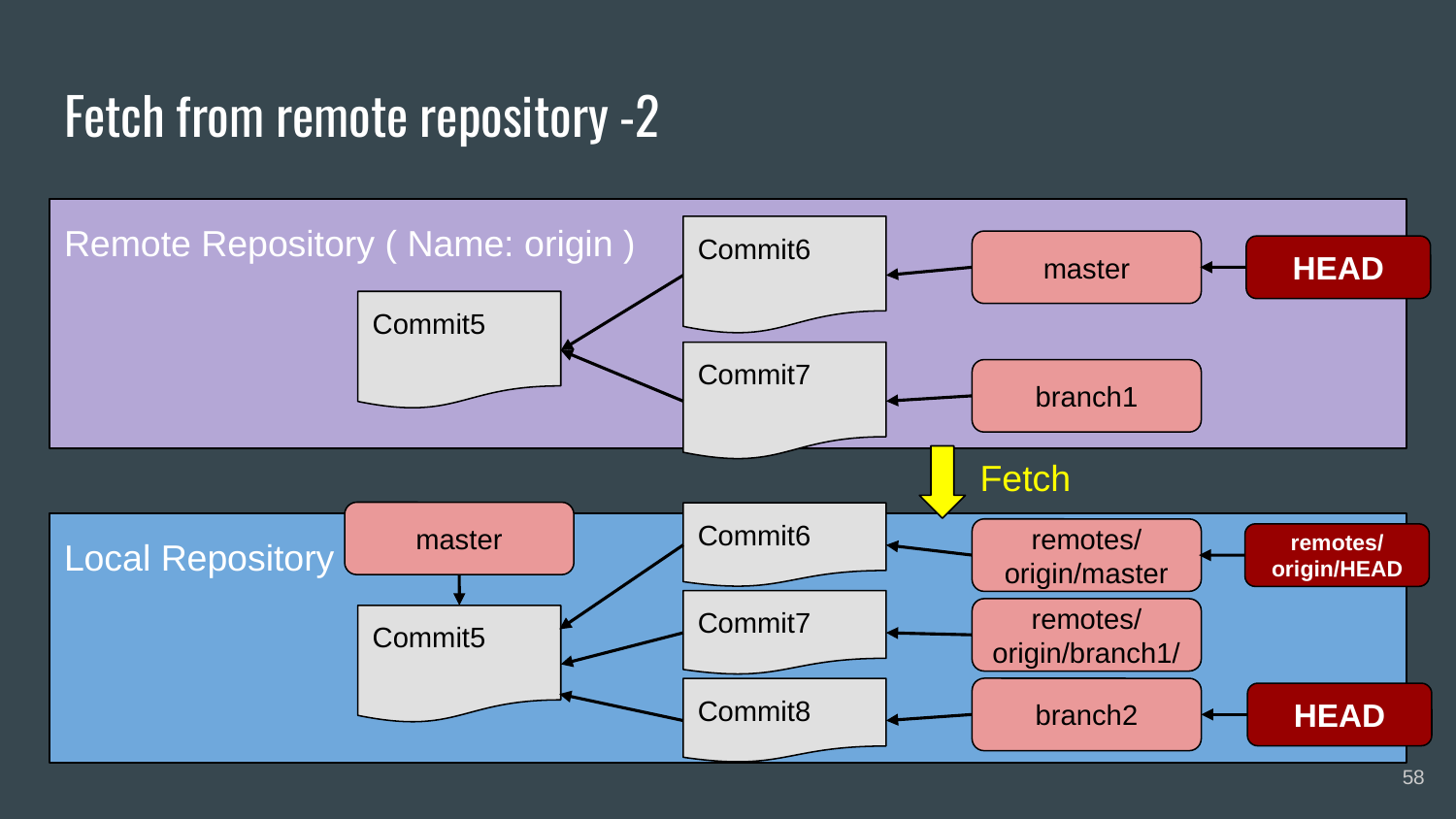

# Fetch from remote repository -2
Remote Repository ( Name: origin )
Commit6
master
HEAD
Commit5
Commit7
branch1
Fetch

master
Commit6
Local Repository
remotes/origin/master
remotes/
origin/HEAD
Commit7
remotes/origin/branch1/
Commit5
Commit8
branch2
HEAD
58